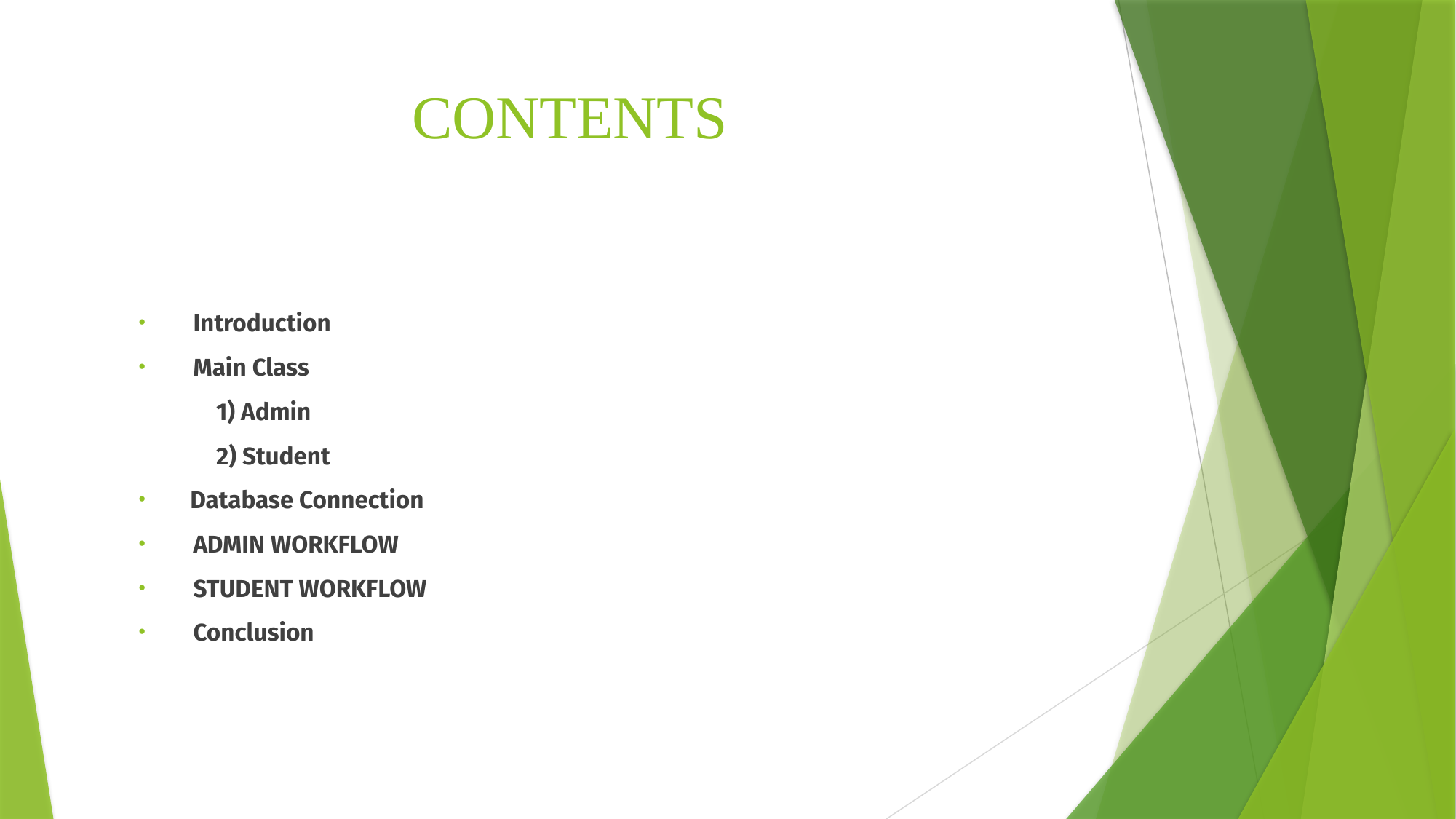

# CONTENTS

Introduction
Main Class
            1) Admin
            2) Student
   Database Connection
ADMIN WORKFLOW
STUDENT WORKFLOW
Conclusion